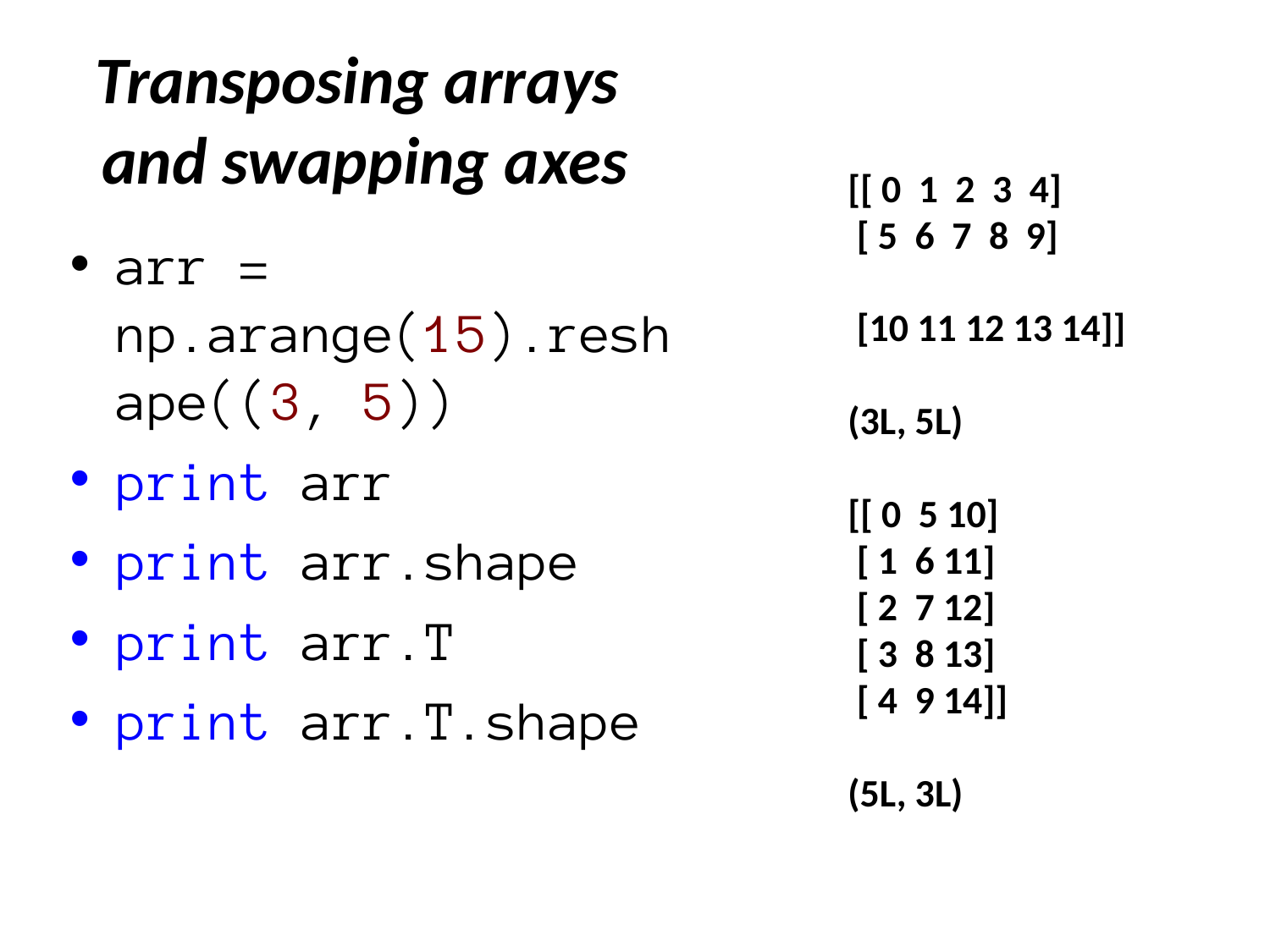

# Transposing arrays and swapping axes
[[ 0  1  2  3  4]
 [ 5  6  7  8  9]

 [10 11 12 13 14]]

(3L, 5L)

[[ 0  5 10]
 [ 1  6 11]
 [ 2  7 12]
 [ 3  8 13]
 [ 4  9 14]]

(5L, 3L)
arr = np.arange(15).reshape((3, 5))
print arr
print arr.shape
print arr.T
print arr.T.shape